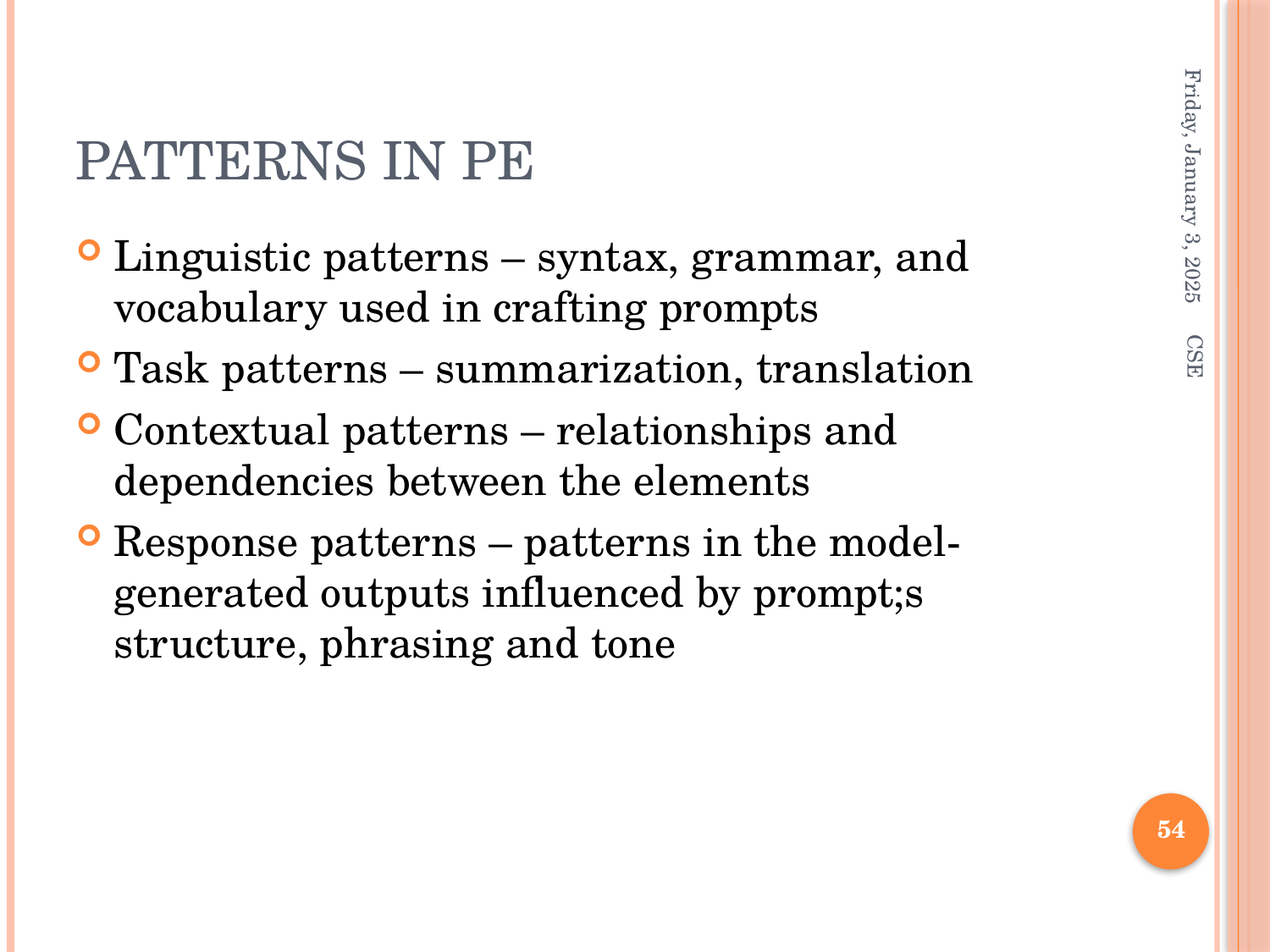

# Patterns in PE
Friday, January 3, 2025
Linguistic patterns – syntax, grammar, and vocabulary used in crafting prompts
Task patterns – summarization, translation
Contextual patterns – relationships and dependencies between the elements
Response patterns – patterns in the model-generated outputs influenced by prompt;s structure, phrasing and tone
CSE
54